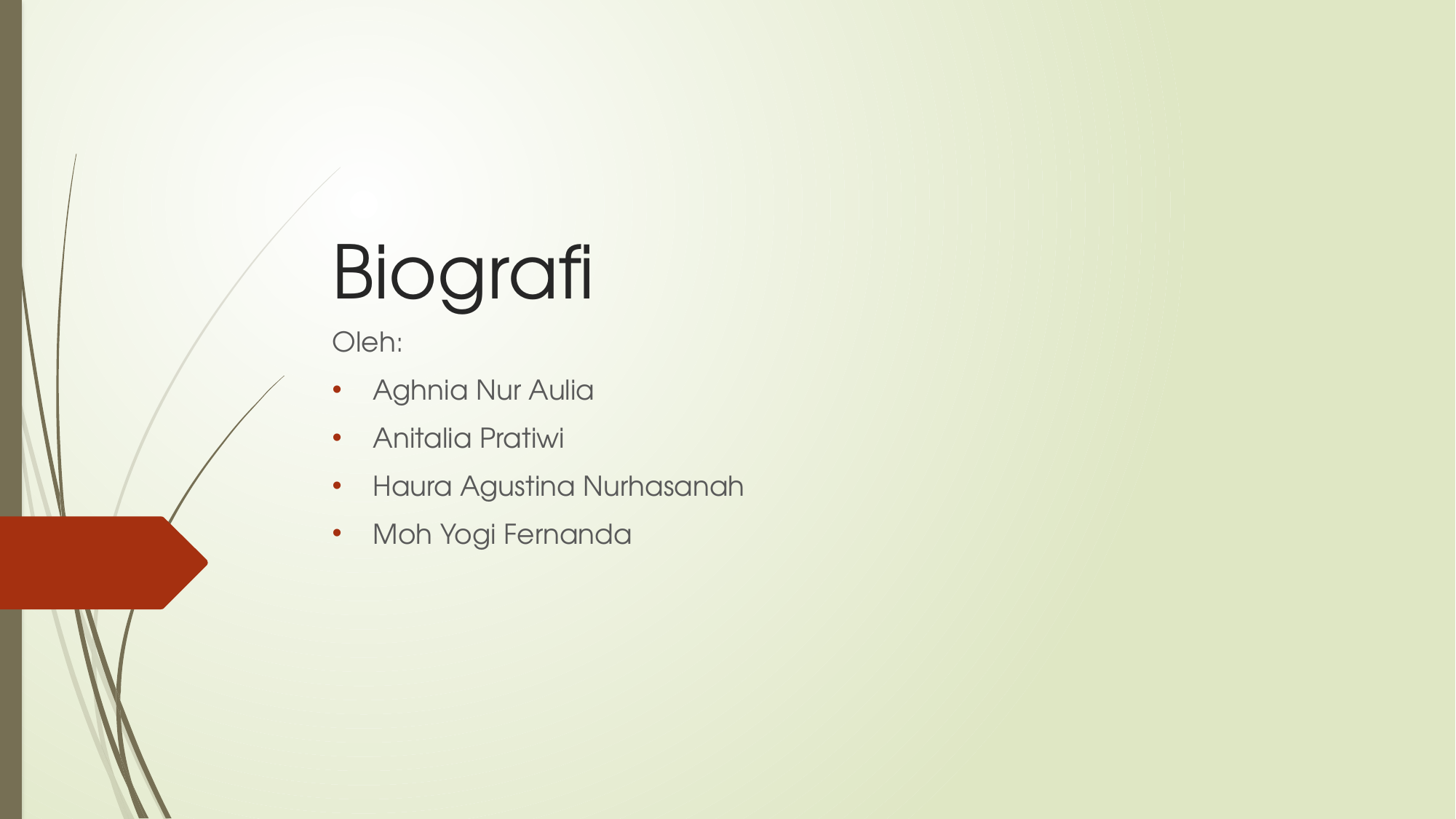

# Biografi
Oleh:
Aghnia Nur Aulia
Anitalia Pratiwi
Haura Agustina Nurhasanah
Moh Yogi Fernanda